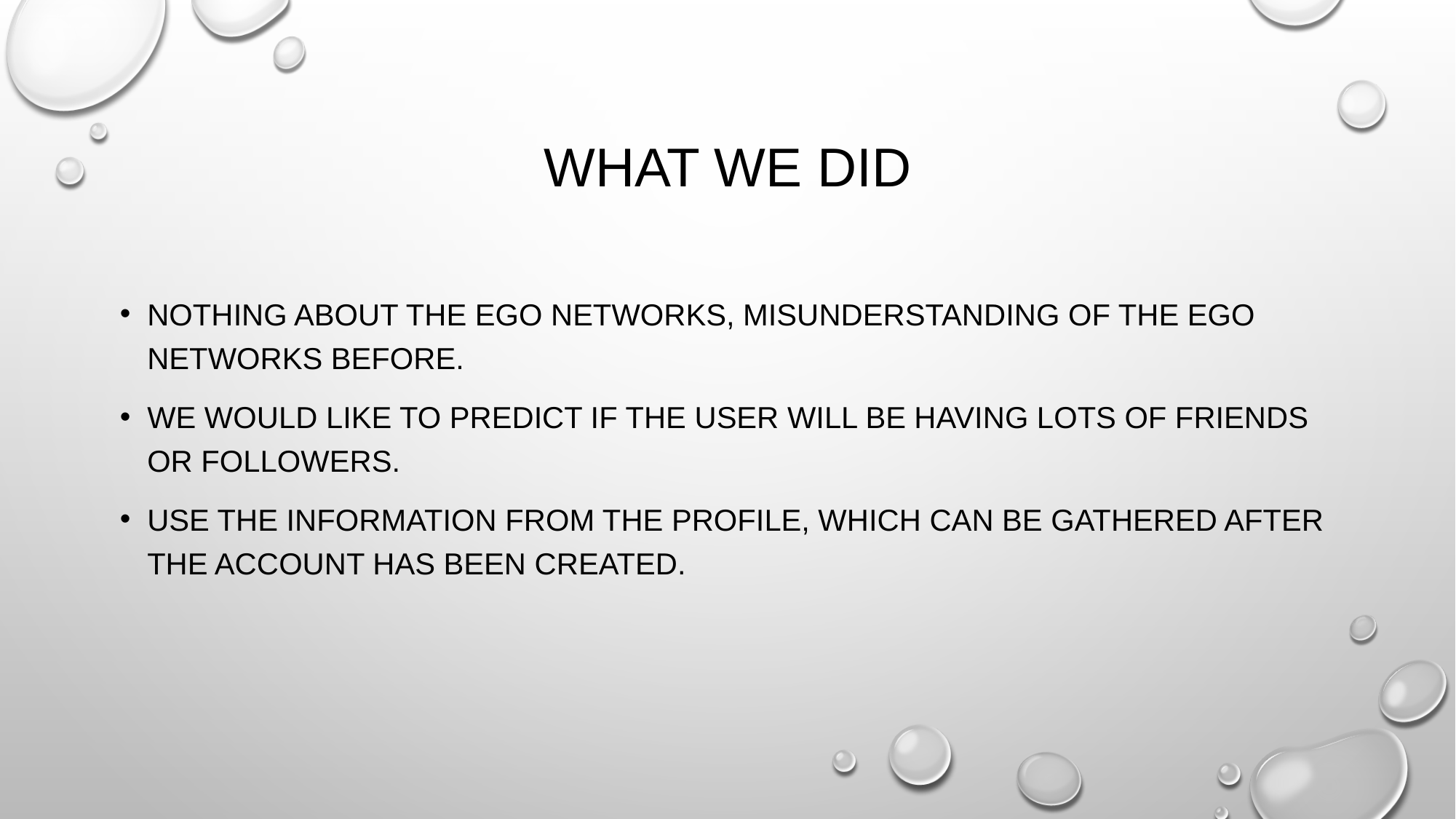

# What we did
Nothing about the ego networks, misunderstanding of the ego networks before.
We would like to predict if the user will be having lots of friends or followers.
Use the information from the profile, which can be gathered after the account has been created.